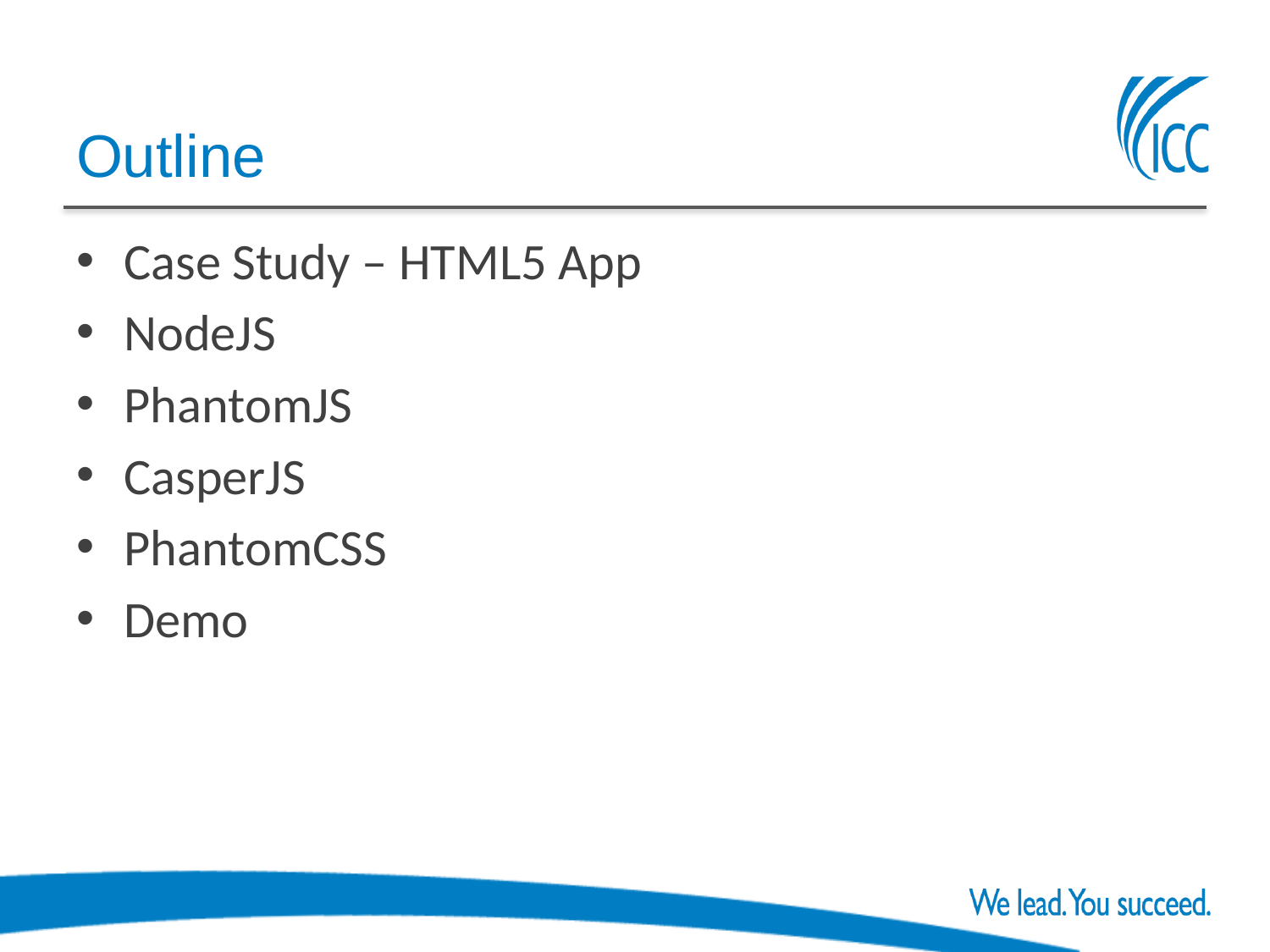

# Outline
Case Study – HTML5 App
NodeJS
PhantomJS
CasperJS
PhantomCSS
Demo